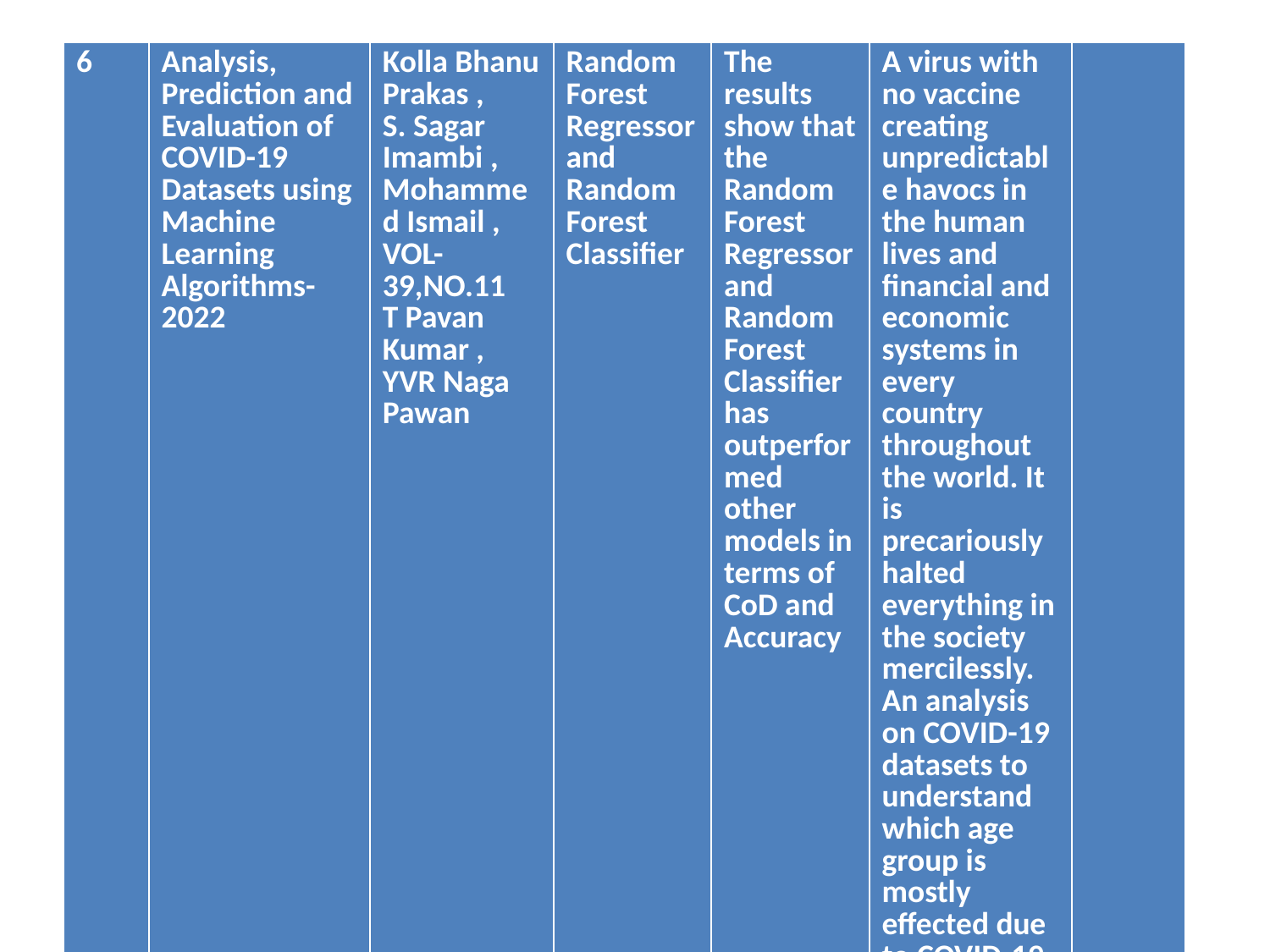

#
| 6 | Analysis, Prediction and Evaluation of COVID-19 Datasets using Machine Learning Algorithms-2022 | Kolla Bhanu Prakas , S. Sagar Imambi , Mohammed Ismail , VOL-39,NO.11 T Pavan Kumar , YVR Naga Pawan | Random Forest Regressor and Random Forest Classifier | The results show that the Random Forest Regressor and Random Forest Classifier has outperformed other models in terms of CoD and Accuracy | A virus with no vaccine creating unpredictable havocs in the human lives and financial and economic systems in every country throughout the world. It is precariously halted everything in the society mercilessly. An analysis on COVID-19 datasets to understand which age group is mostly effected due to COVID-19. |  |
| --- | --- | --- | --- | --- | --- | --- |